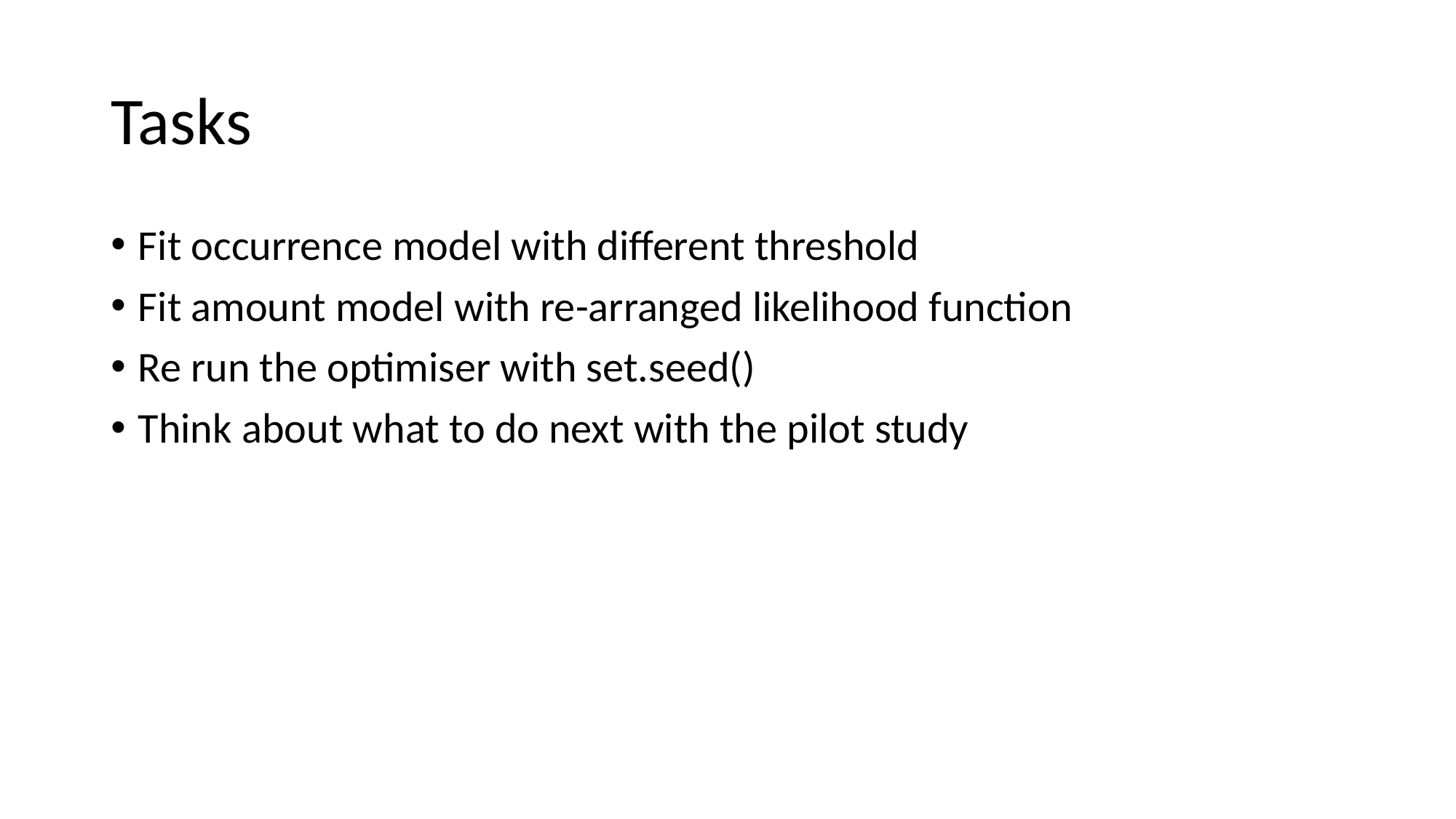

# Tasks
Fit occurrence model with different threshold
Fit amount model with re-arranged likelihood function
Re run the optimiser with set.seed()
Think about what to do next with the pilot study